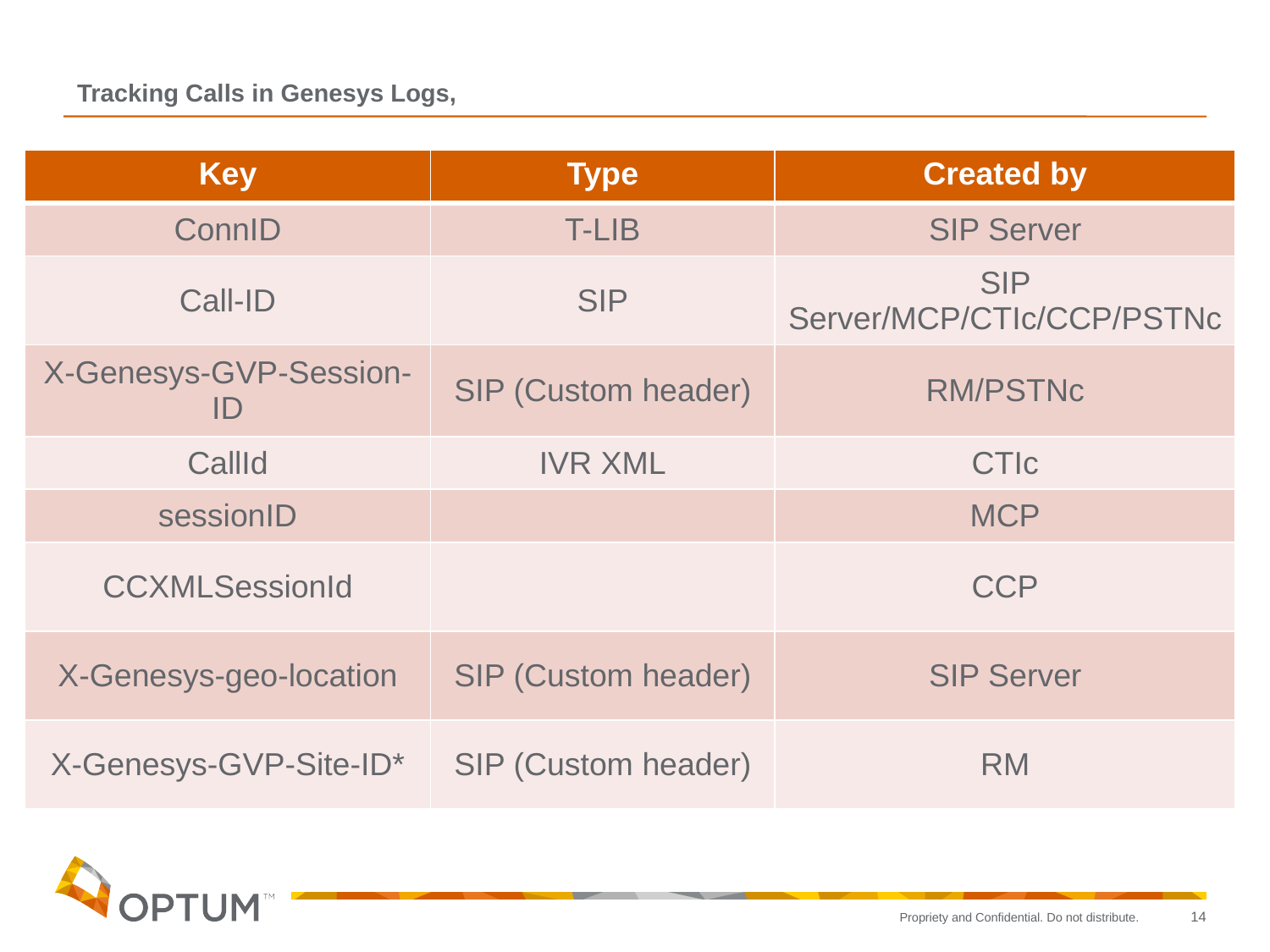

Tracking Calls in Genesys Logs,
| Key | Type | Created by |
| --- | --- | --- |
| ConnID | T-LIB | SIP Server |
| Call-ID | SIP | SIP Server/MCP/CTIc/CCP/PSTNc |
| X-Genesys-GVP-Session-ID | SIP (Custom header) | RM/PSTNc |
| CallId | IVR XML | CTIc |
| sessionID |  | MCP |
| CCXMLSessionId |  | CCP |
| X-Genesys-geo-location | SIP (Custom header) | SIP Server |
| X-Genesys-GVP-Site-ID\* | SIP (Custom header) | RM |
14